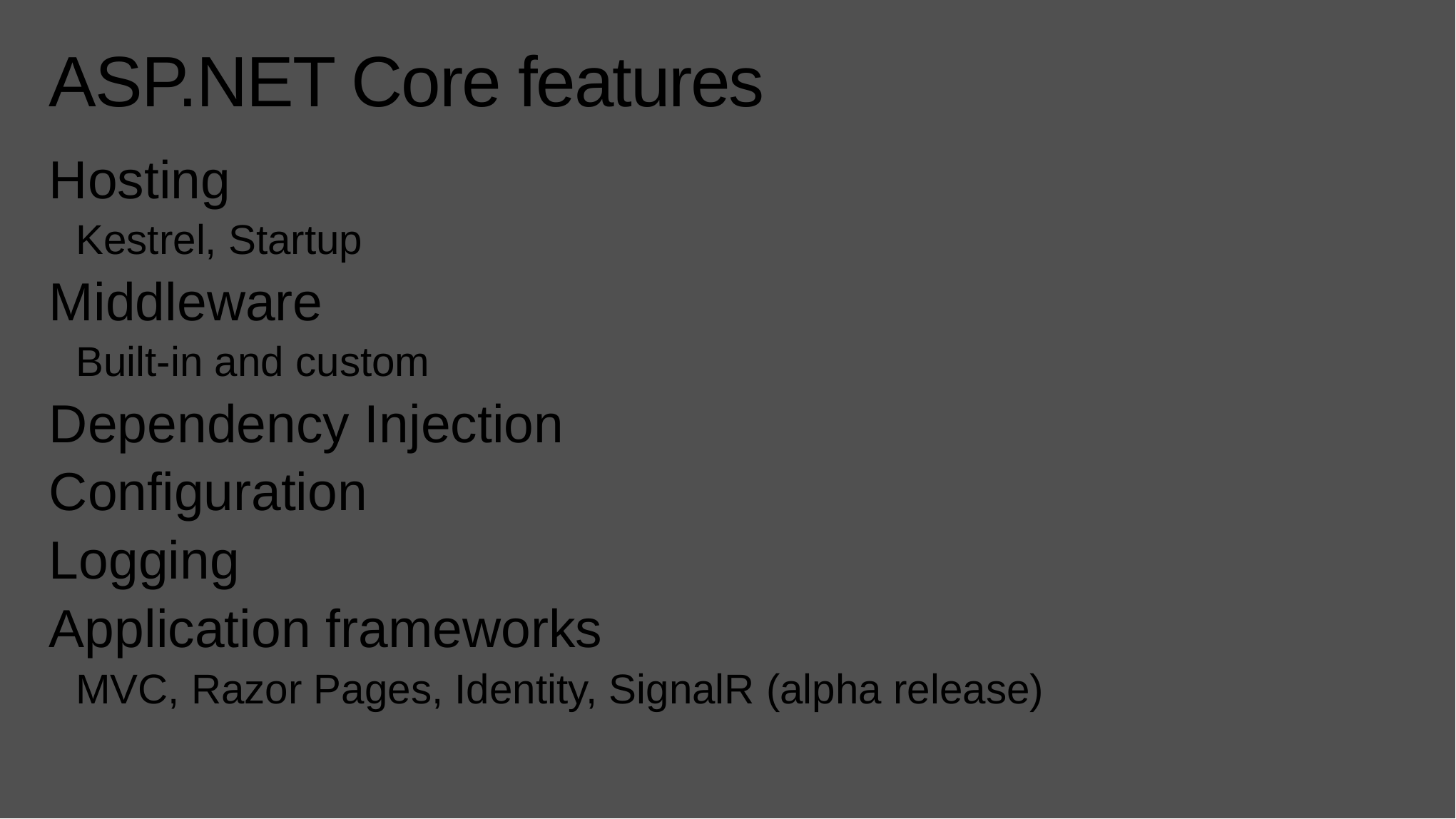

# ASP.NET Core features
Hosting
Kestrel, Startup
Middleware
Built-in and custom
Dependency Injection
Configuration
Logging
Application frameworks
MVC, Razor Pages, Identity, SignalR (alpha release)